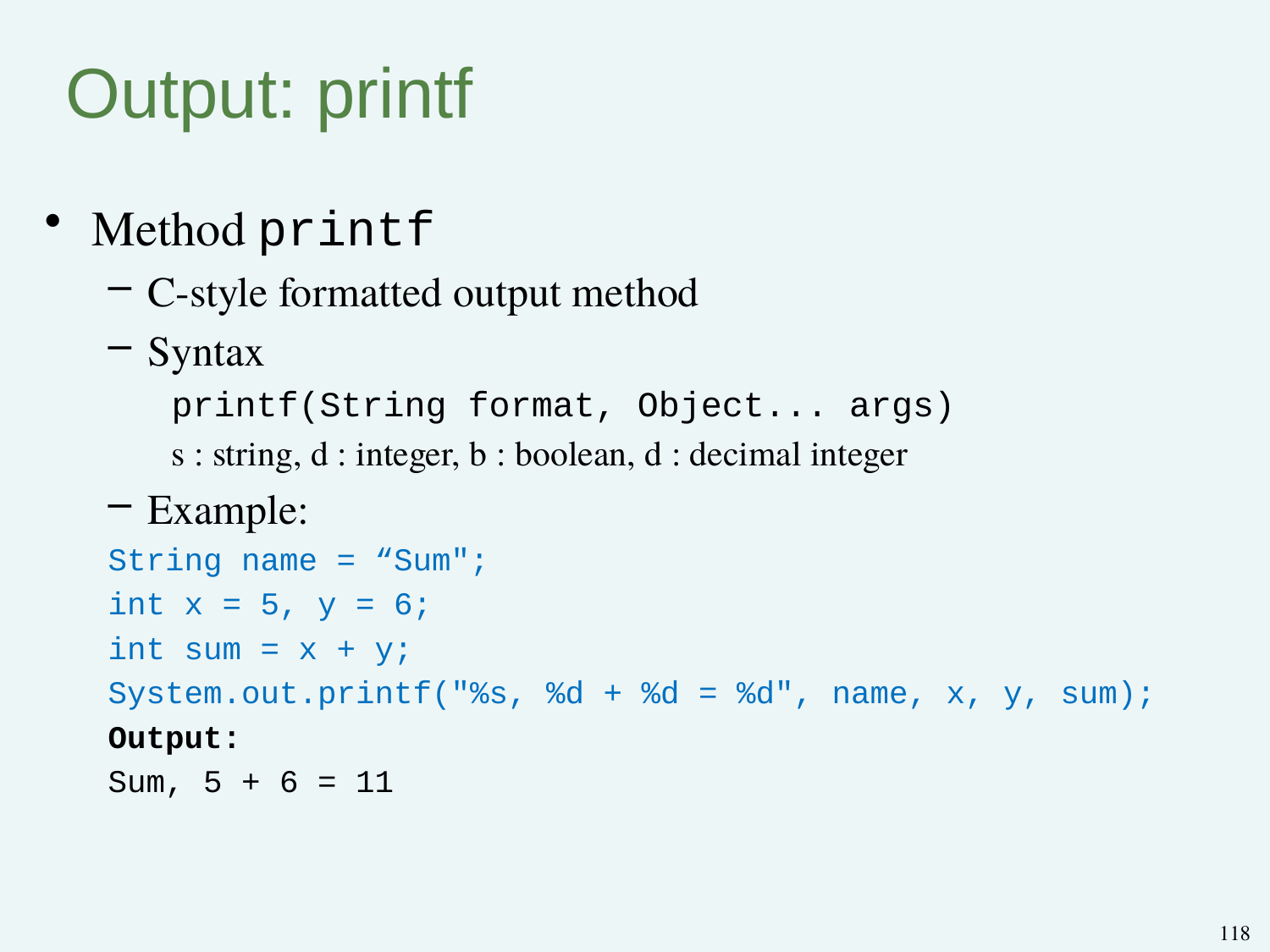

# Output: printf
Method printf
C-style formatted output method
Syntax
printf(String format, Object... args)
s : string, d : integer, b : boolean, d : decimal integer
Example:
String name = “Sum";
int x = 5, y = 6;
int sum = x + y;
System.out.printf("%s, %d + %d = %d", name, x, y, sum);
Output:
Sum, 5 + 6 = 11